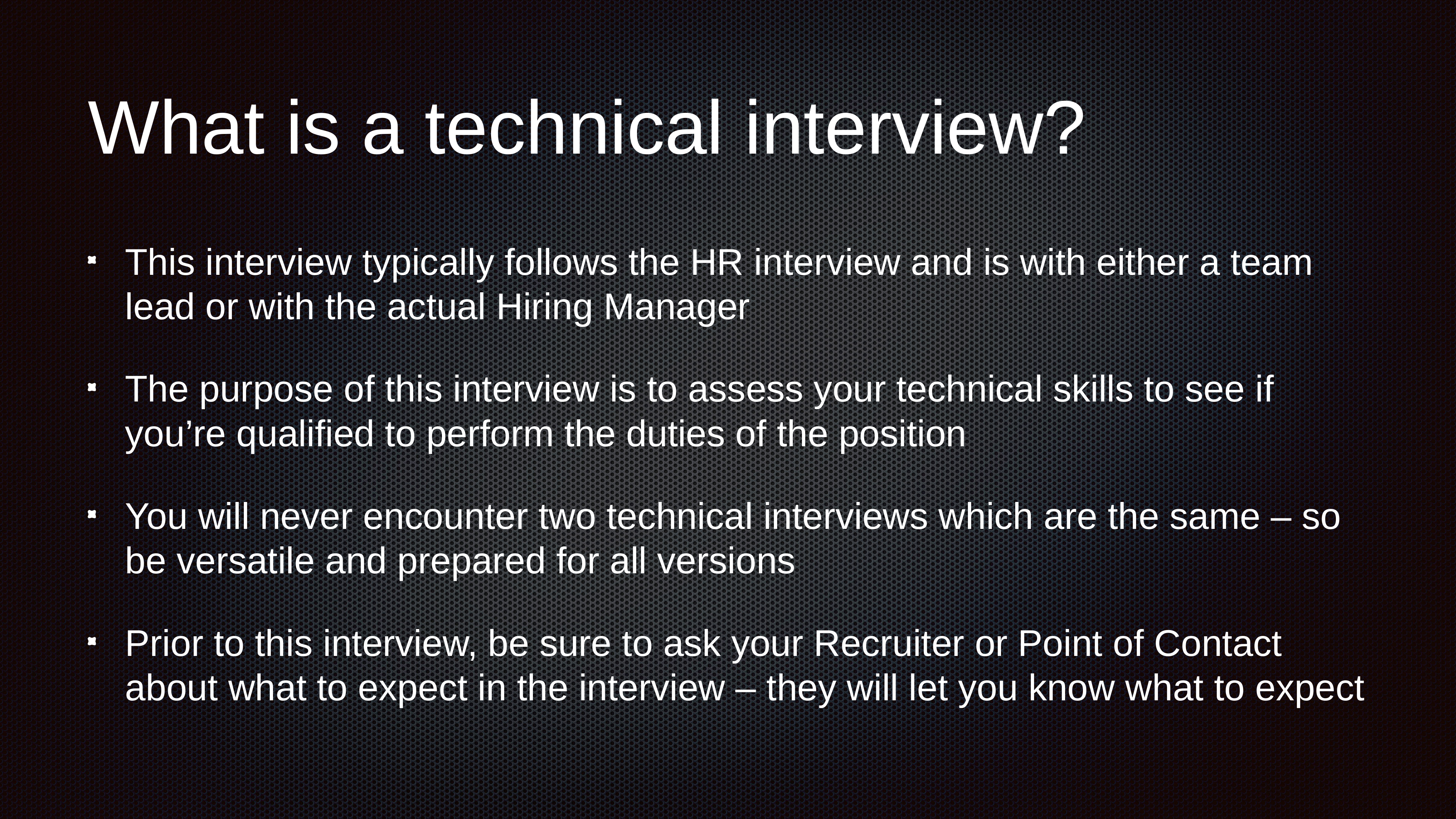

# What is a technical interview?
This interview typically follows the HR interview and is with either a team lead or with the actual Hiring Manager
The purpose of this interview is to assess your technical skills to see if you’re qualified to perform the duties of the position
You will never encounter two technical interviews which are the same – so be versatile and prepared for all versions
Prior to this interview, be sure to ask your Recruiter or Point of Contact about what to expect in the interview – they will let you know what to expect